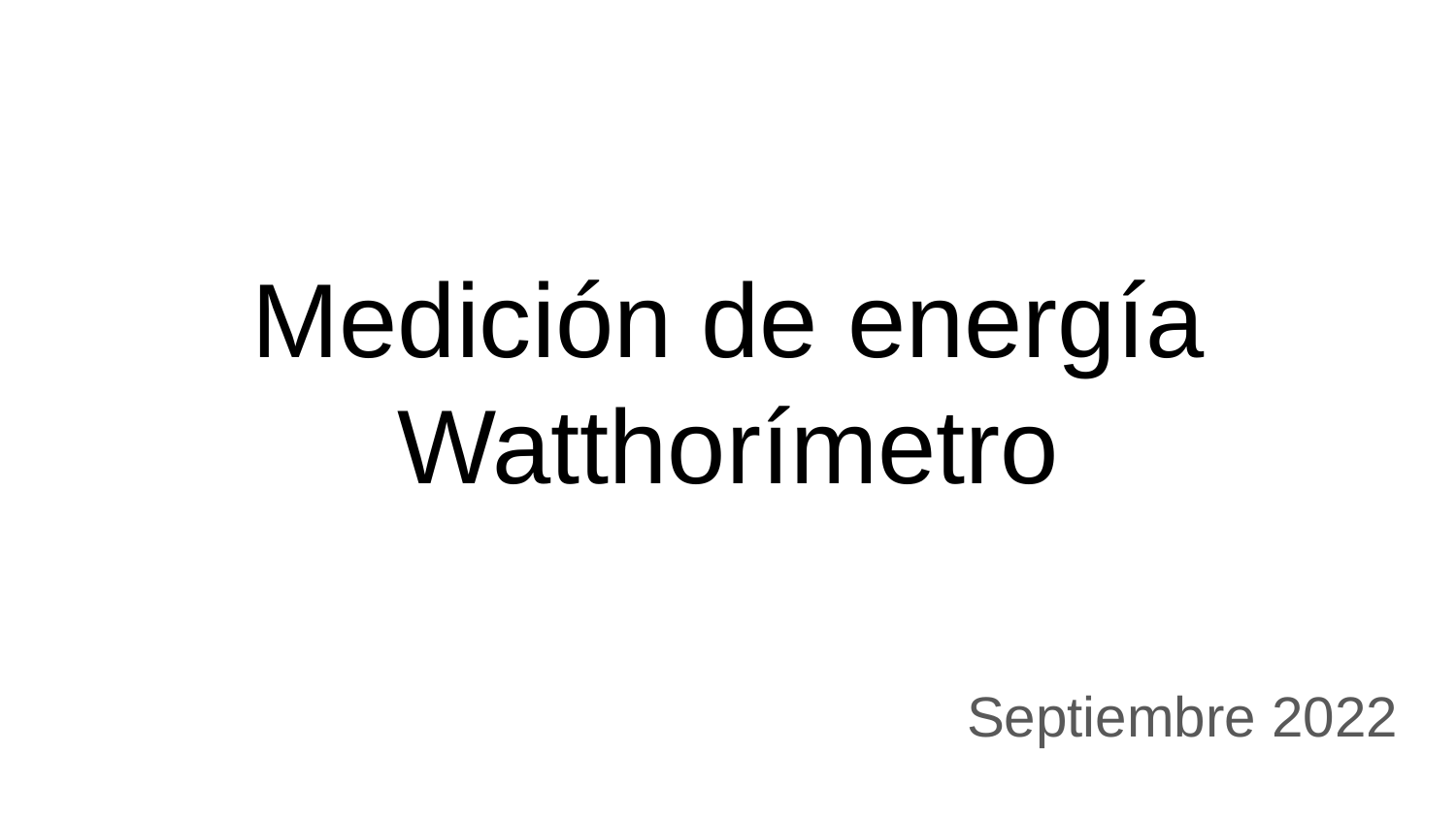

# Medición de energía
Watthorímetro
Septiembre 2022